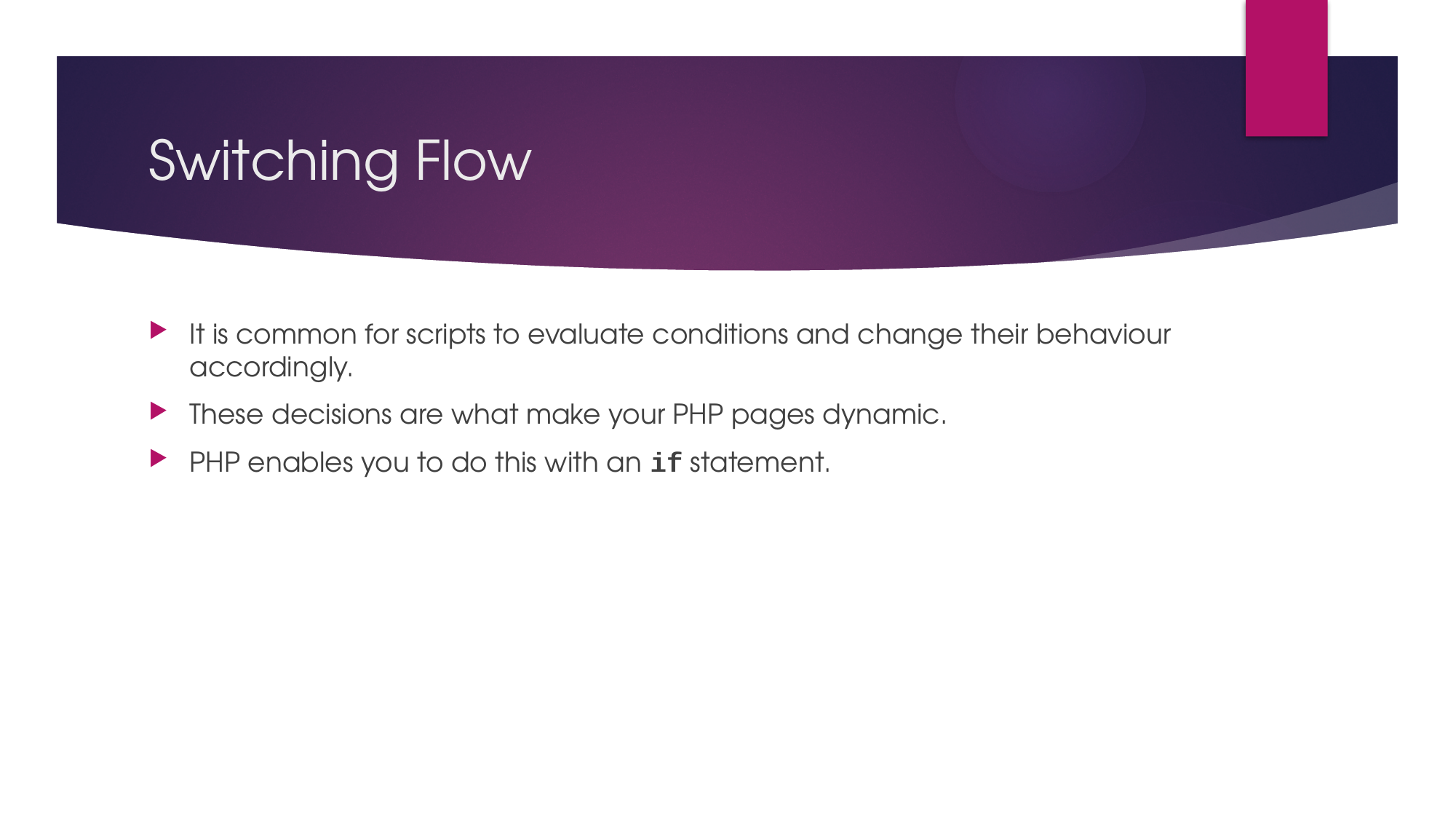

# Switching Flow
It is common for scripts to evaluate conditions and change their behaviour accordingly.
These decisions are what make your PHP pages dynamic.
PHP enables you to do this with an if statement.